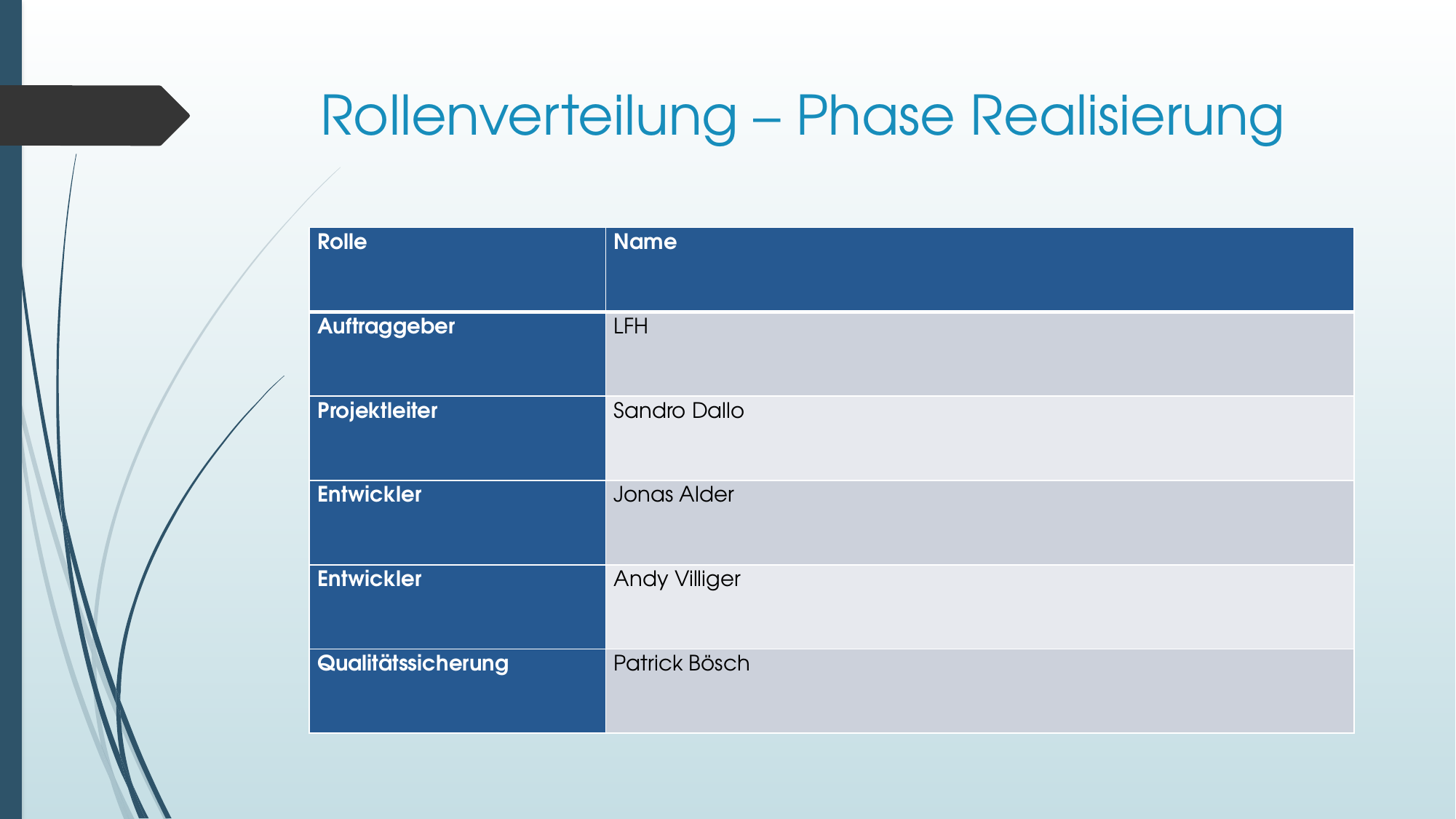

# Rollenverteilung – Phase Realisierung
| Rolle | Name |
| --- | --- |
| Auftraggeber | LFH |
| Projektleiter | Sandro Dallo |
| Entwickler | Jonas Alder |
| Entwickler | Andy Villiger |
| Qualitätssicherung | Patrick Bösch |